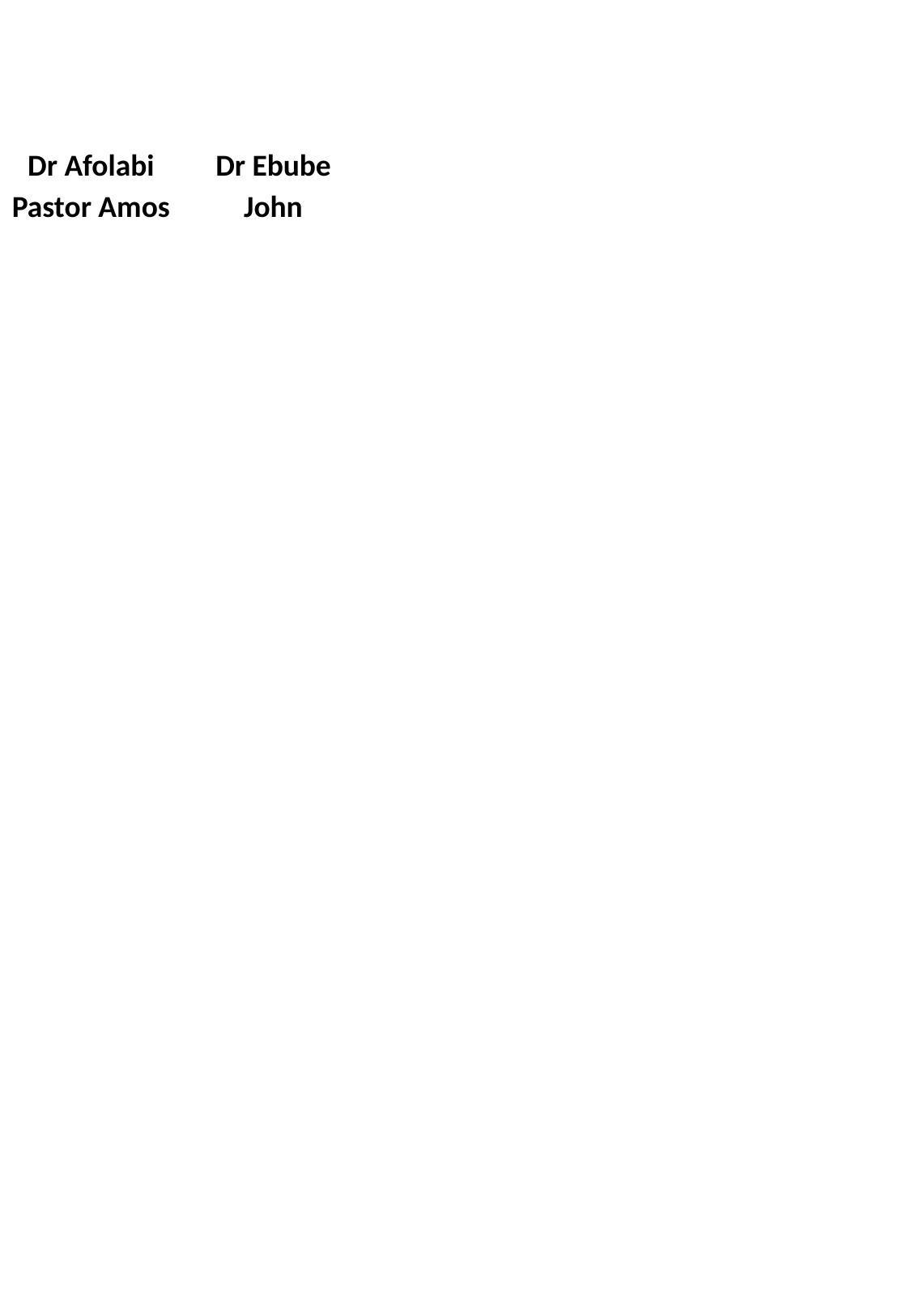

|  |  |  |  |  |
| --- | --- | --- | --- | --- |
| Dr Afolabi Pastor Amos | Dr Ebube John |  |  |  |
|  |  |  |  |  |
|  |  |  |  |  |
|  |  |  |  |  |
|  |  |  |  |  |
|  |  |  |  |  |
|  |  |  |  |  |
|  |  |  |  |  |
|  |  |  |  |  |
|  |  |  |  |  |
|  |  |  |  |  |
|  |  |  |  |  |